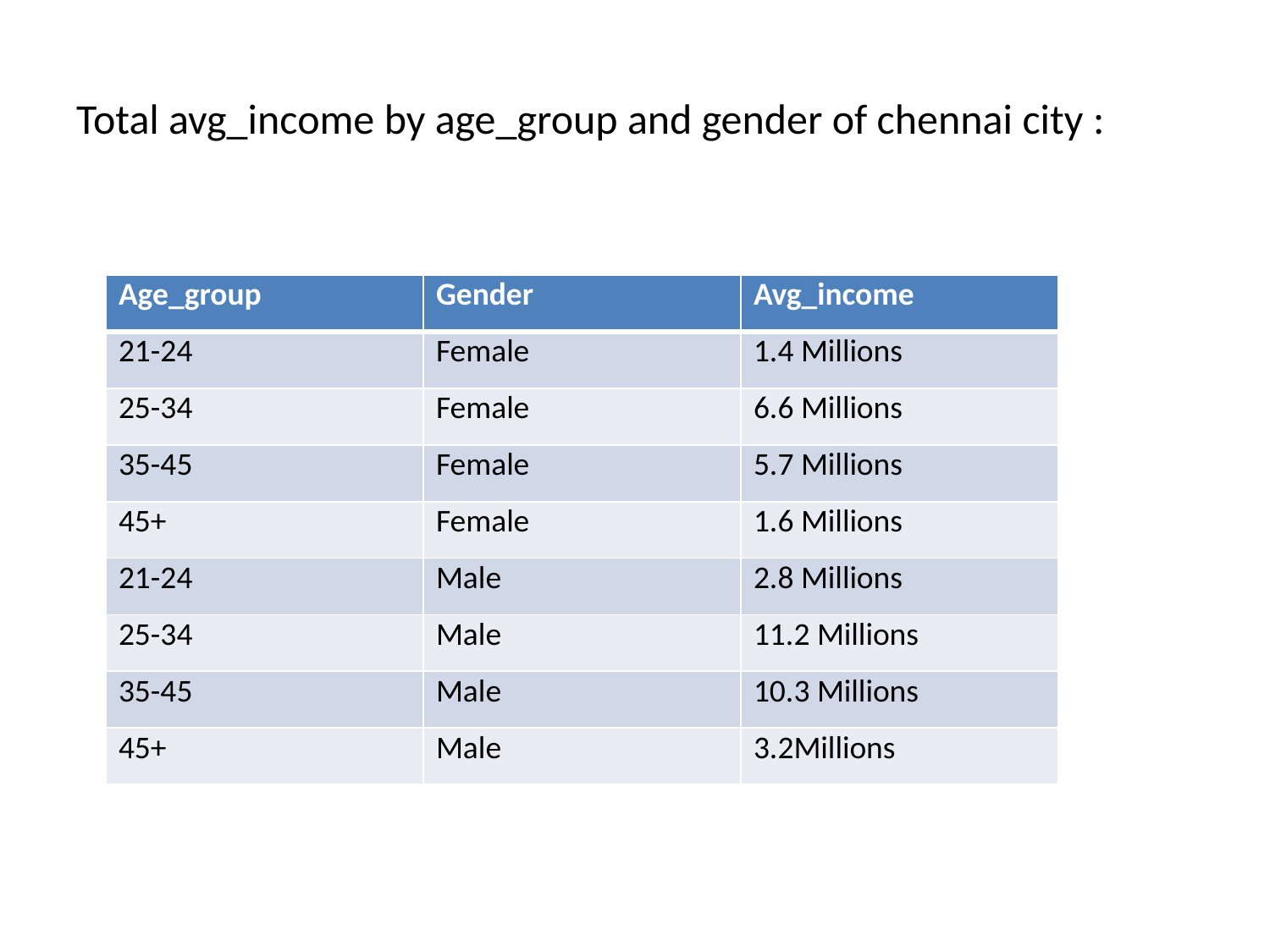

# Total avg_income by age_group and gender of chennai city :

| Age\_group | Gender | Avg\_income |
| --- | --- | --- |
| 21-24 | Female | 1.4 Millions |
| 25-34 | Female | 6.6 Millions |
| 35-45 | Female | 5.7 Millions |
| 45+ | Female | 1.6 Millions |
| 21-24 | Male | 2.8 Millions |
| 25-34 | Male | 11.2 Millions |
| 35-45 | Male | 10.3 Millions |
| 45+ | Male | 3.2Millions |